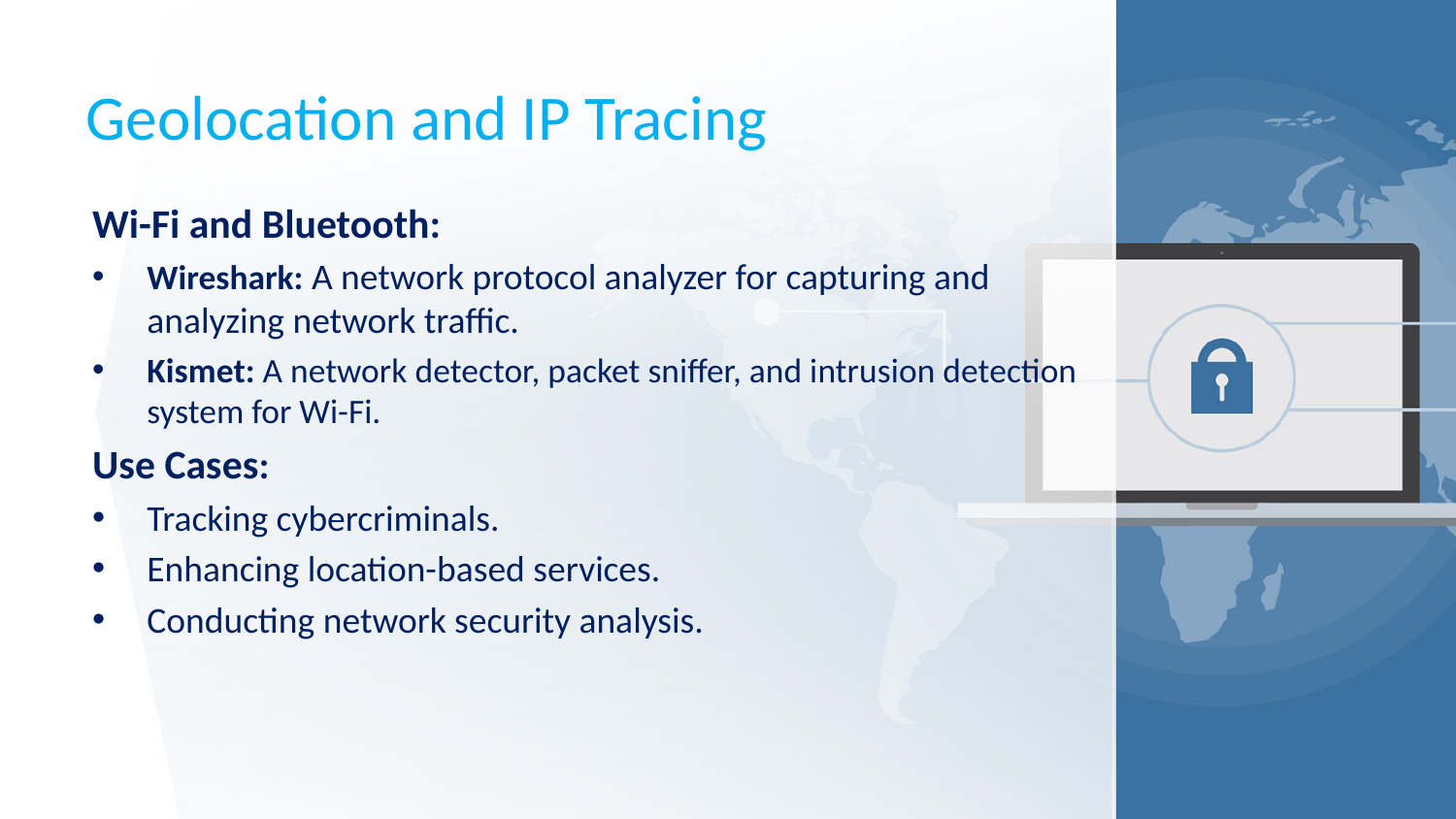

# Geolocation and IP Tracing
Wi-Fi and Bluetooth:
Wireshark: A network protocol analyzer for capturing and analyzing network traffic.
Kismet: A network detector, packet sniffer, and intrusion detection system for Wi-Fi.
Use Cases:
Tracking cybercriminals.
Enhancing location-based services.
Conducting network security analysis.